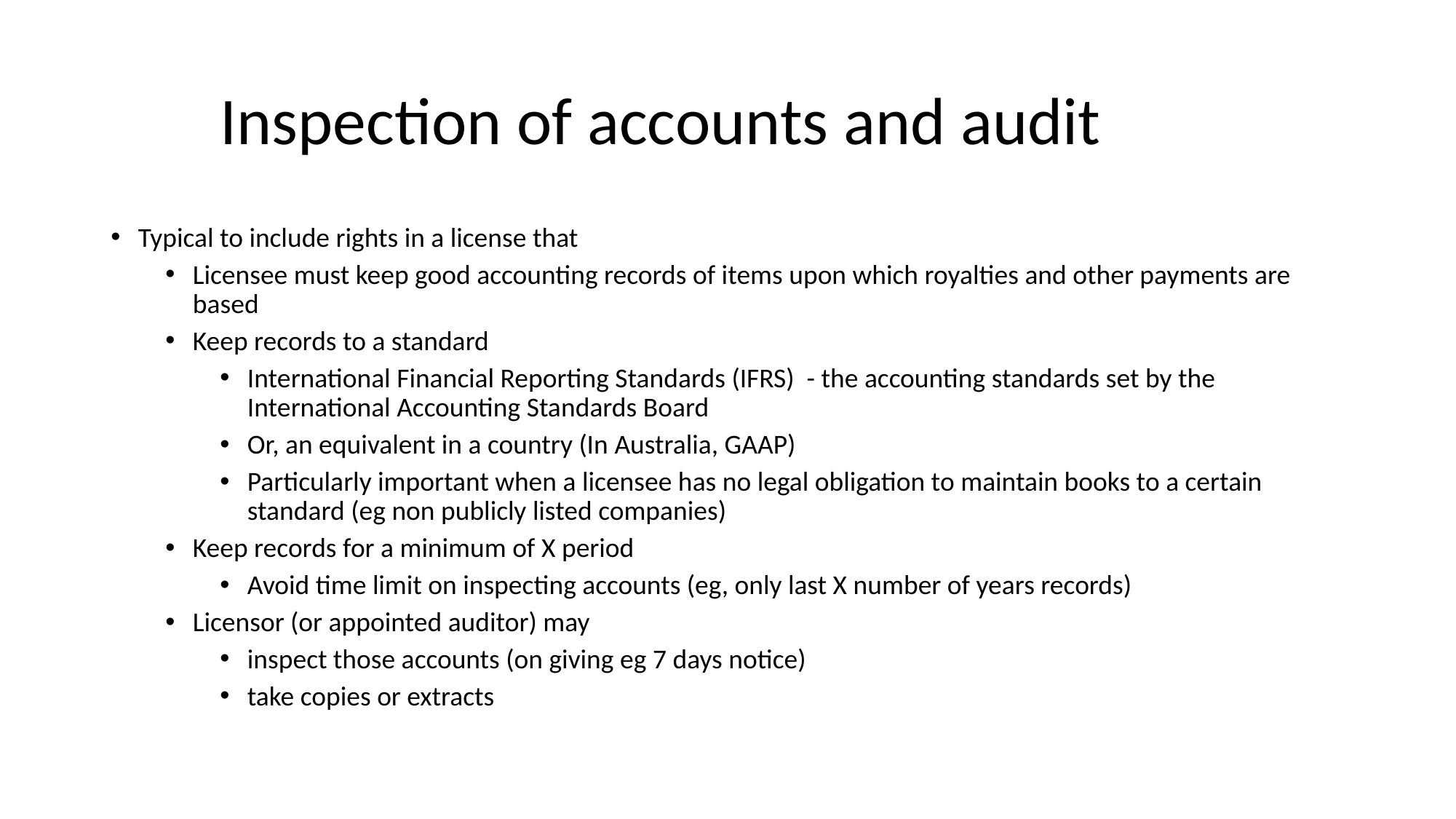

# Inspection of accounts and audit
Typical to include rights in a license that
Licensee must keep good accounting records of items upon which royalties and other payments are based
Keep records to a standard
International Financial Reporting Standards (IFRS)  - the accounting standards set by the International Accounting Standards Board
Or, an equivalent in a country (In Australia, GAAP)
Particularly important when a licensee has no legal obligation to maintain books to a certain standard (eg non publicly listed companies)
Keep records for a minimum of X period
Avoid time limit on inspecting accounts (eg, only last X number of years records)
Licensor (or appointed auditor) may
inspect those accounts (on giving eg 7 days notice)
take copies or extracts